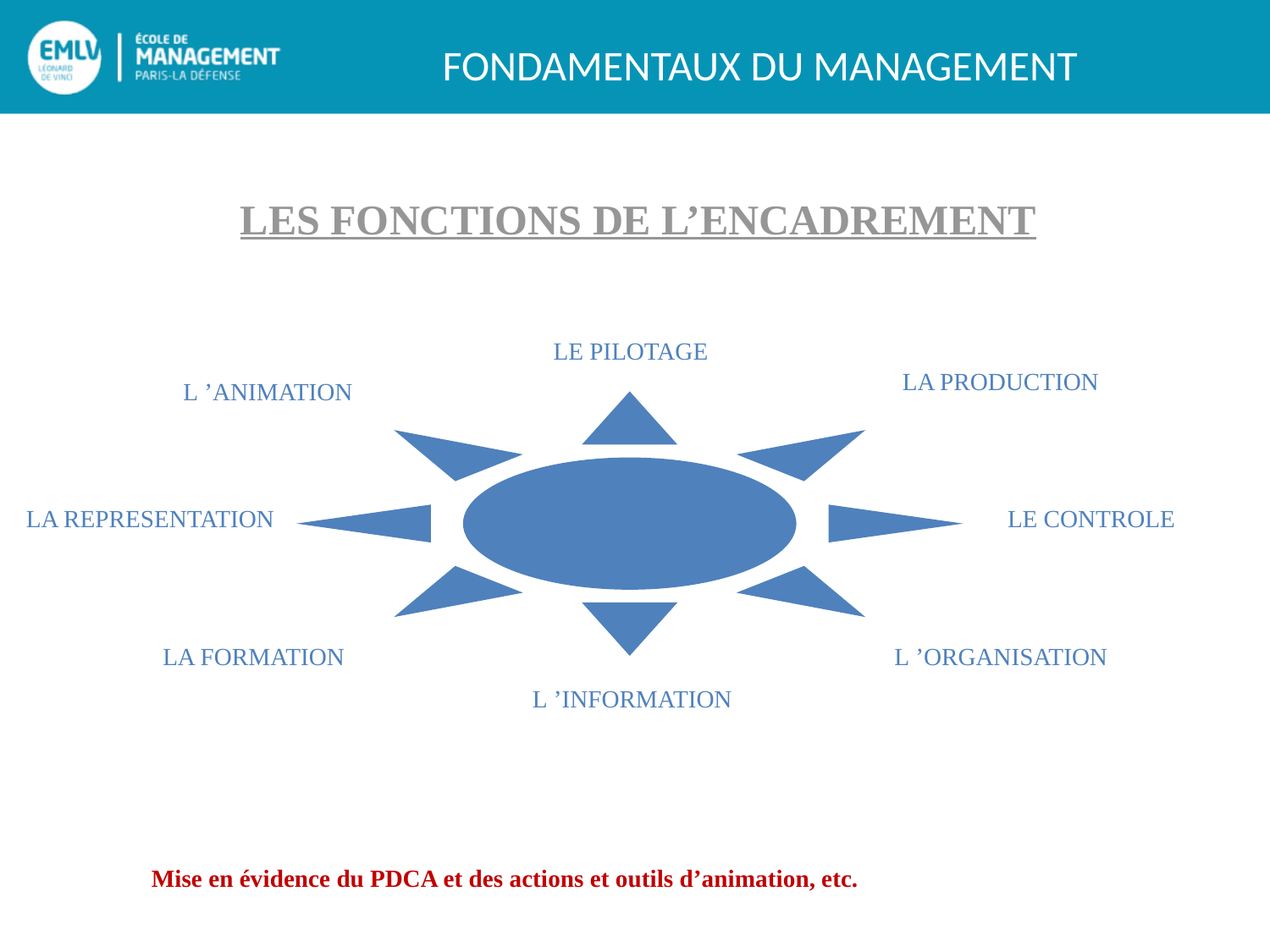

LES FONCTIONS DE L’ENCADREMENT
LE PILOTAGE
LA PRODUCTION
L ’ANIMATION

LA REPRESENTATION
LE CONTROLE
LA FORMATION
L ’ORGANISATION
L ’INFORMATION
Mise en évidence du PDCA et des actions et outils d’animation, etc.